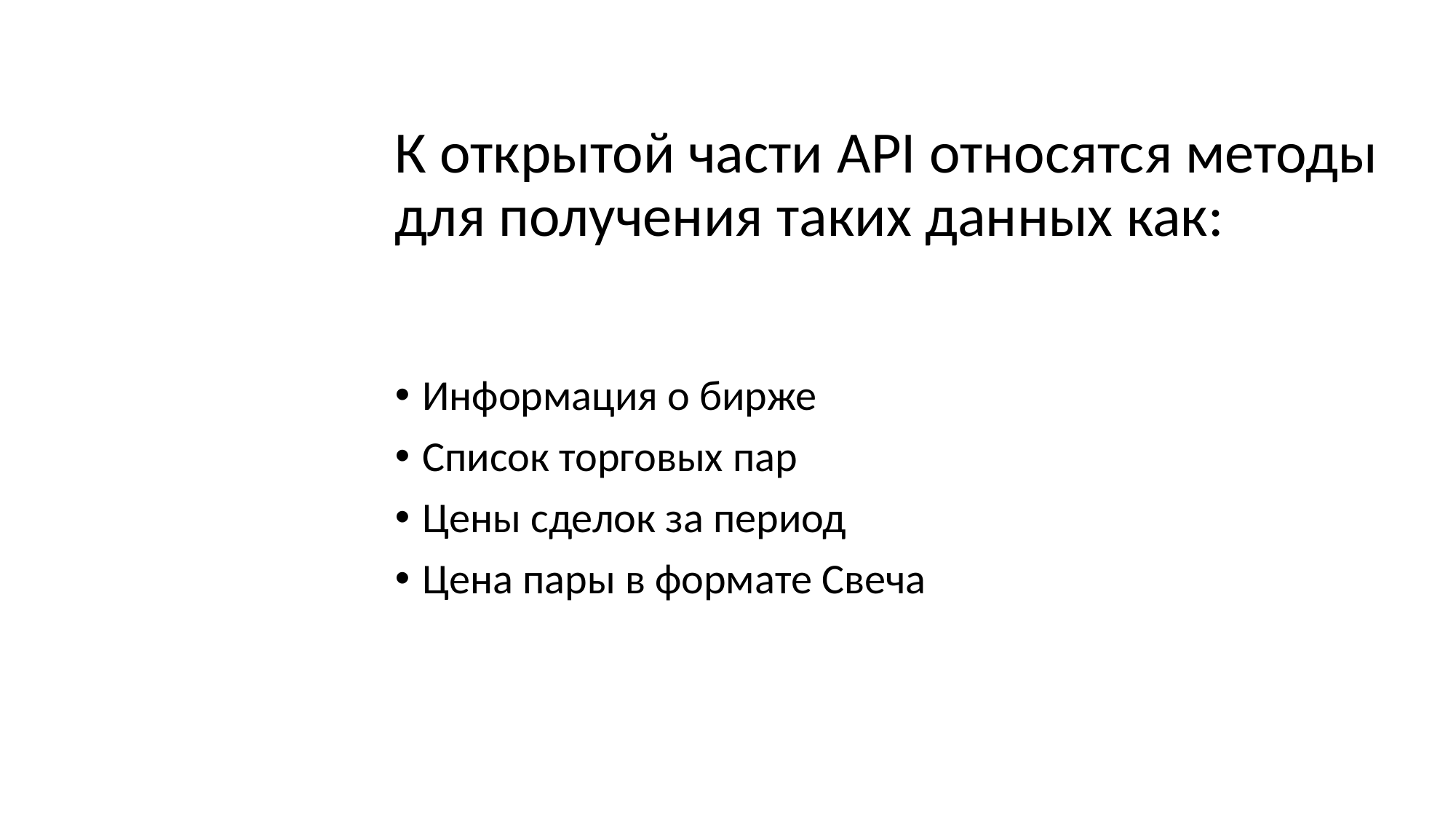

# К открытой части API относятся методы для получения таких данных как:
Информация о бирже
Список торговых пар
Цены сделок за период
Цена пары в формате Свеча